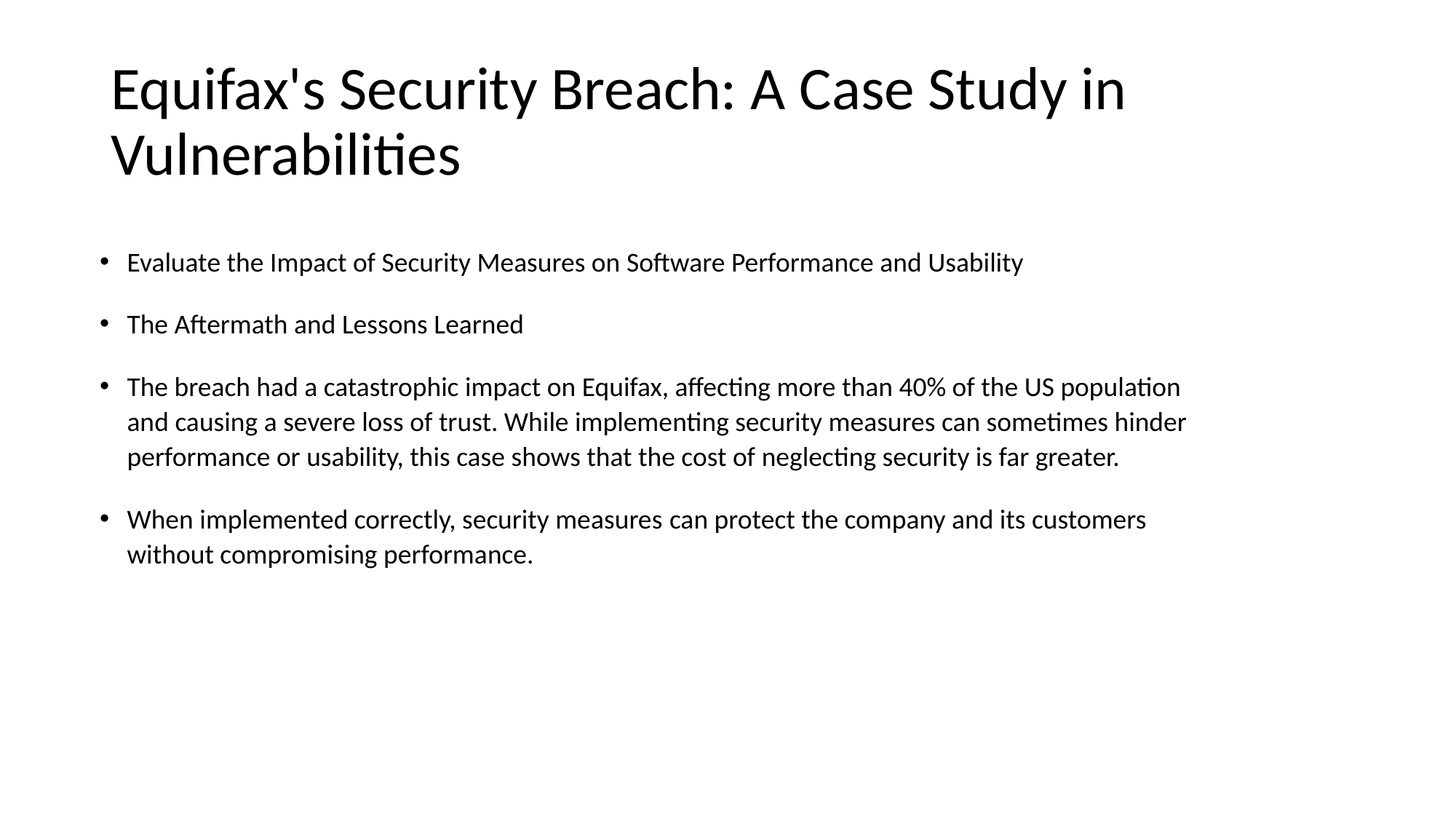

# Equifax's Security Breach: A Case Study in Vulnerabilities
Evaluate the Impact of Security Measures on Software Performance and Usability
The Aftermath and Lessons Learned
The breach had a catastrophic impact on Equifax, affecting more than 40% of the US population and causing a severe loss of trust. While implementing security measures can sometimes hinder performance or usability, this case shows that the cost of neglecting security is far greater.
When implemented correctly, security measures can protect the company and its customers without compromising performance.